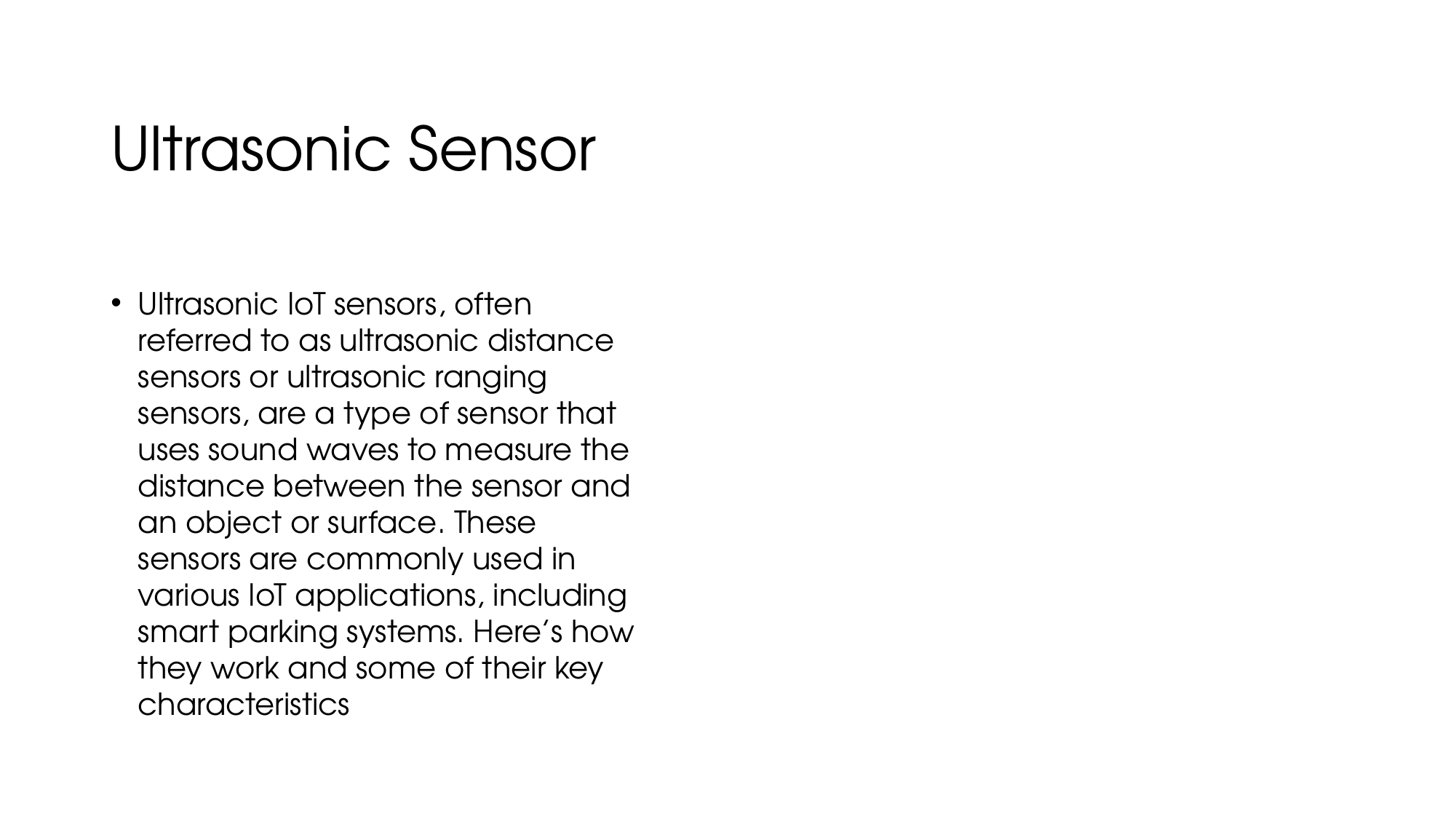

# Ultrasonic Sensor
Ultrasonic IoT sensors, often referred to as ultrasonic distance sensors or ultrasonic ranging sensors, are a type of sensor that uses sound waves to measure the distance between the sensor and an object or surface. These sensors are commonly used in various IoT applications, including smart parking systems. Here’s how they work and some of their key characteristics